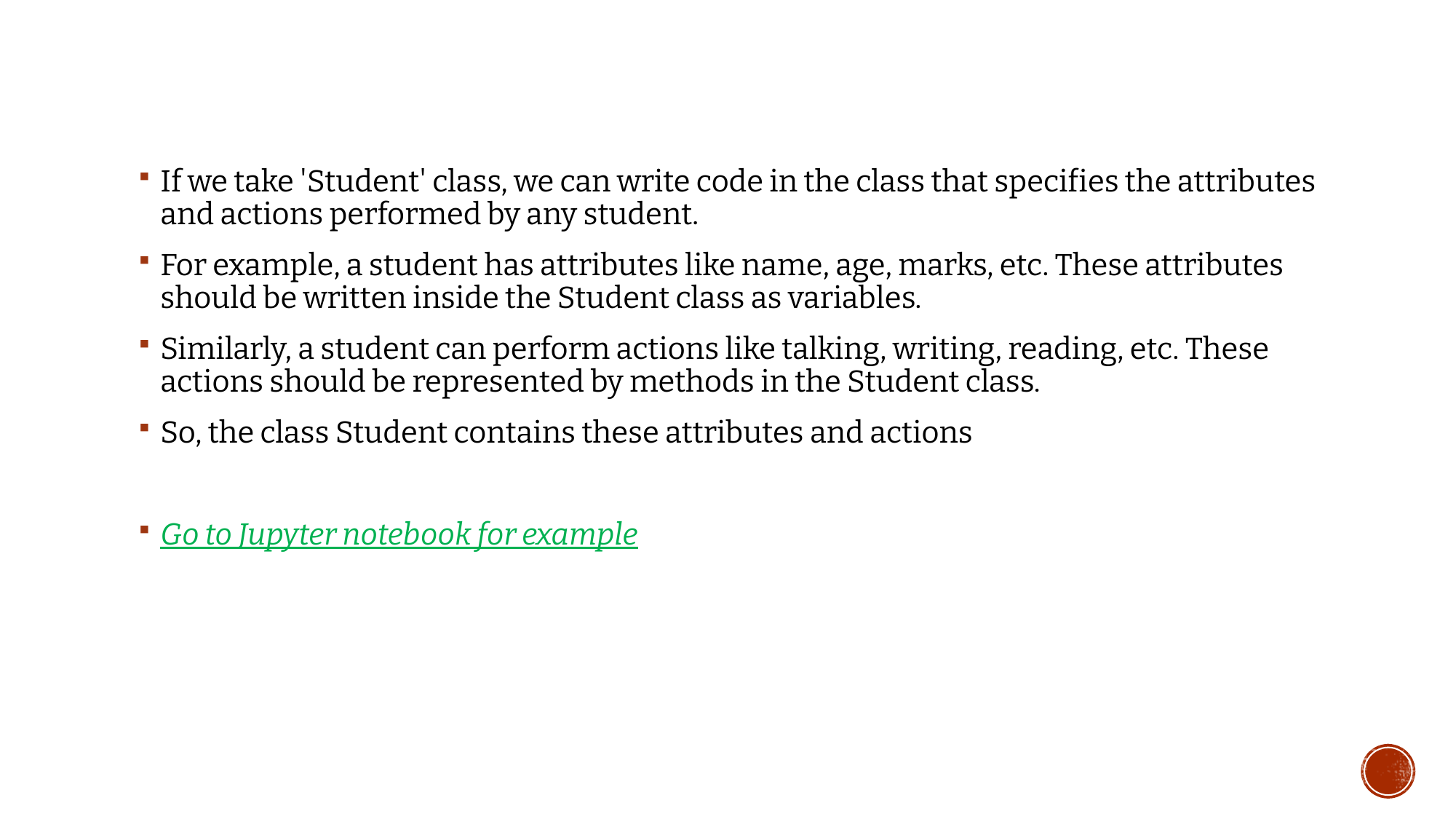

If we take 'Student' class, we can write code in the class that specifies the attributes and actions performed by any student.
For example, a student has attributes like name, age, marks, etc. These attributes should be written inside the Student class as variables.
Similarly, a student can perform actions like talking, writing, reading, etc. These actions should be represented by methods in the Student class.
So, the class Student contains these attributes and actions

Go to Jupyter notebook for example